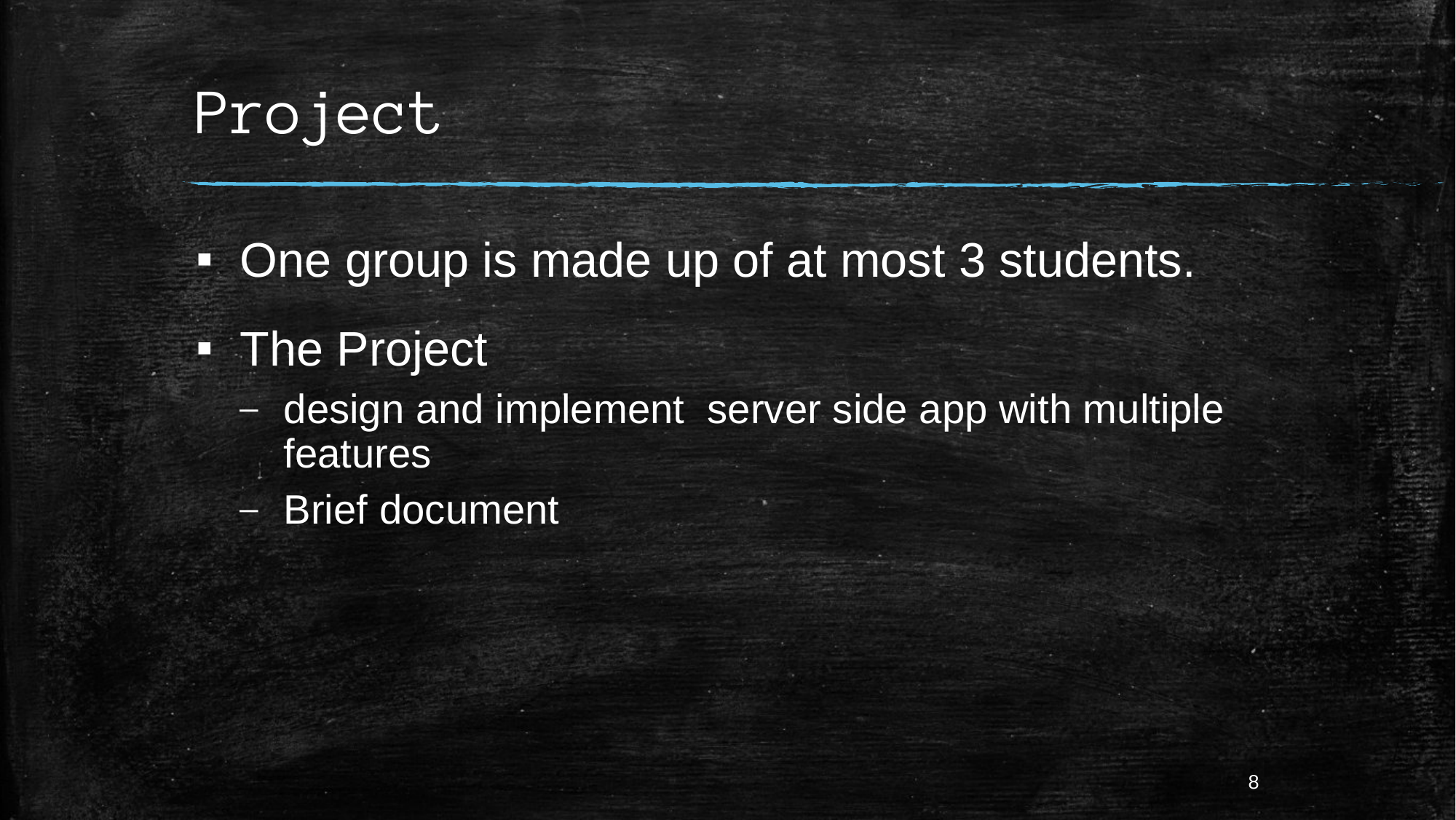

# Project
One group is made up of at most 3 students.
The Project
design and implement  server side app with multiple features
Brief document

8